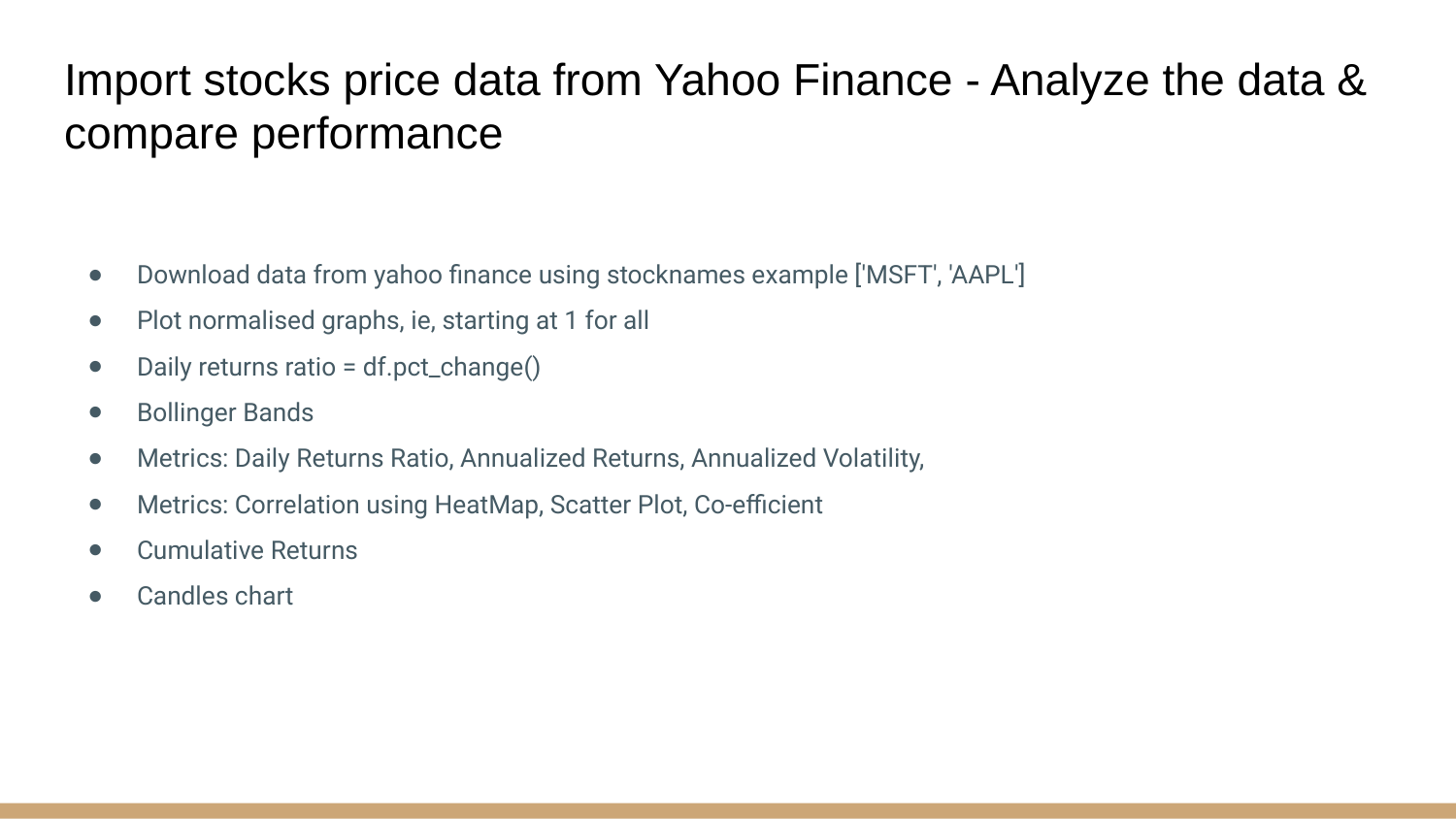

# Import stocks price data from Yahoo Finance - Analyze the data & compare performance
Download data from yahoo finance using stocknames example ['MSFT', 'AAPL']
Plot normalised graphs, ie, starting at 1 for all
Daily returns ratio = df.pct_change()
Bollinger Bands
Metrics: Daily Returns Ratio, Annualized Returns, Annualized Volatility,
Metrics: Correlation using HeatMap, Scatter Plot, Co-efficient
Cumulative Returns
Candles chart